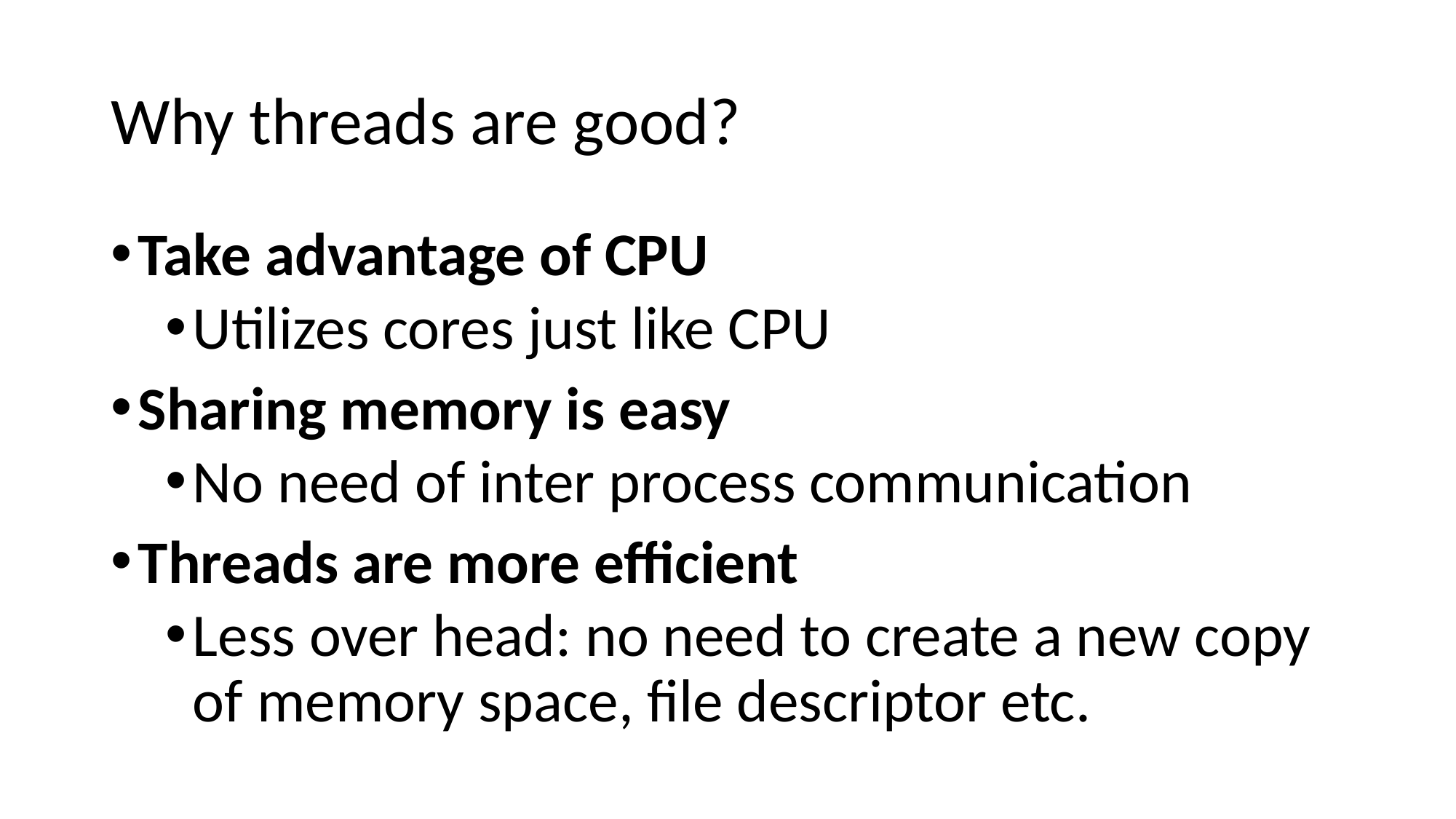

# Why threads are good?
Take advantage of CPU
Utilizes cores just like CPU
Sharing memory is easy
No need of inter process communication
Threads are more efficient
Less over head: no need to create a new copy of memory space, file descriptor etc.